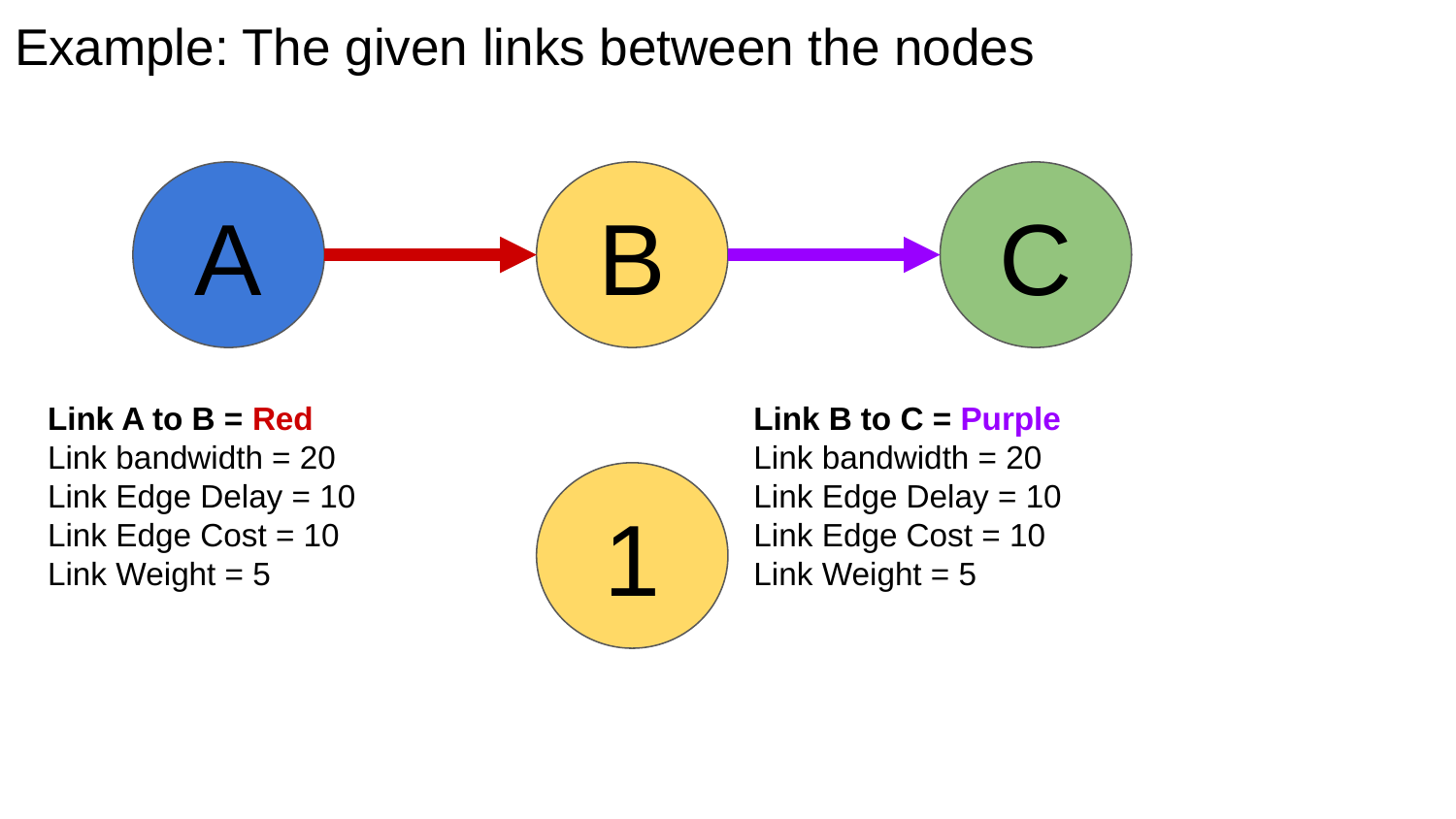

# Example: The given links between the nodes
A
B
C
Link A to B = Red
Link bandwidth = 20
Link Edge Delay = 10
Link Edge Cost = 10
Link Weight = 5

Link B to C = Purple
Link bandwidth = 20
Link Edge Delay = 10
Link Edge Cost = 10
Link Weight = 5

1